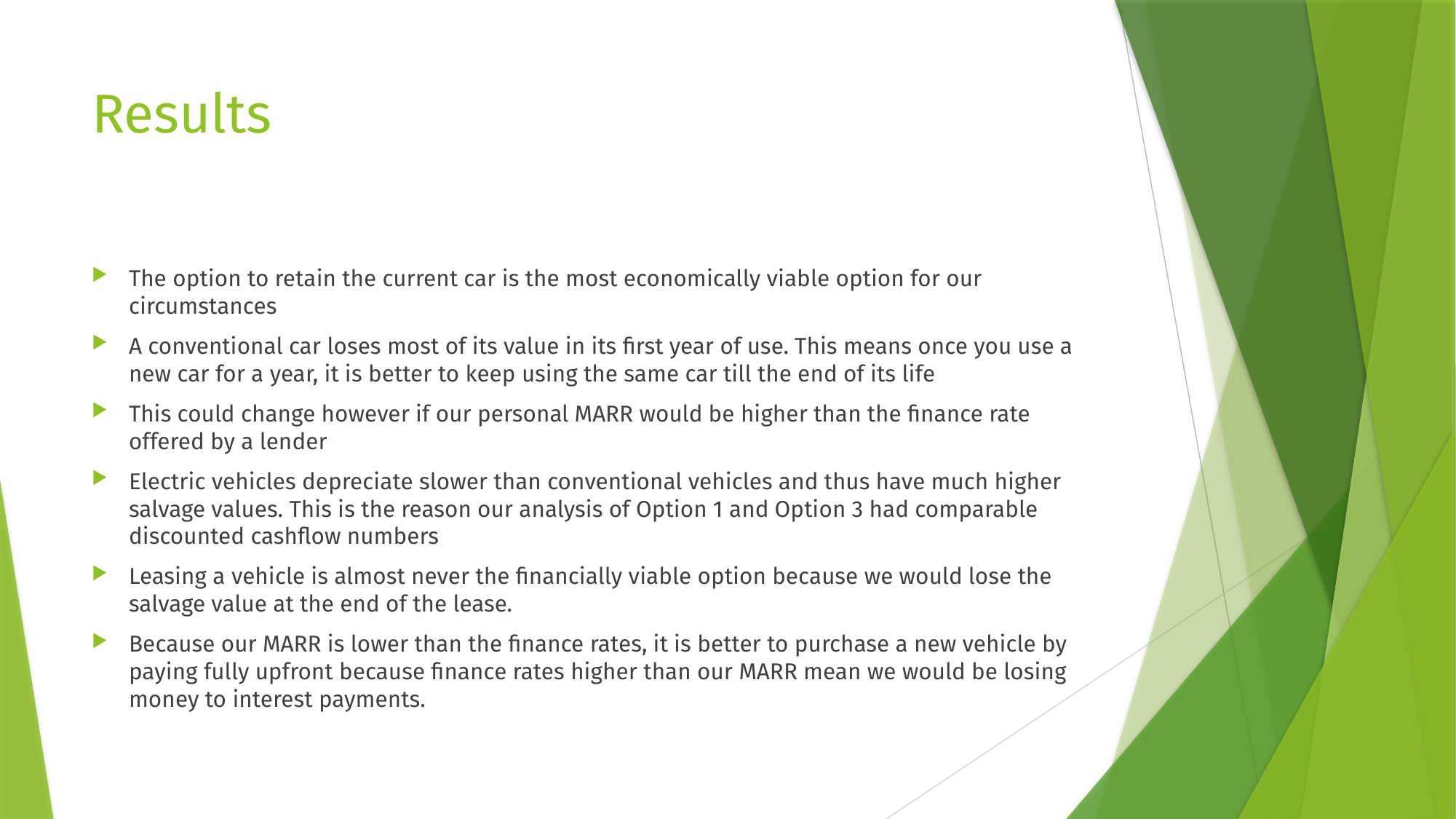

# Results
The option to retain the current car is the most economically viable option for our circumstances
A conventional car loses most of its value in its first year of use. This means once you use a new car for a year, it is better to keep using the same car till the end of its life
This could change however if our personal MARR would be higher than the finance rate offered by a lender
Electric vehicles depreciate slower than conventional vehicles and thus have much higher salvage values. This is the reason our analysis of Option 1 and Option 3 had comparable discounted cashflow numbers
Leasing a vehicle is almost never the financially viable option because we would lose the salvage value at the end of the lease.
Because our MARR is lower than the finance rates, it is better to purchase a new vehicle by paying fully upfront because finance rates higher than our MARR mean we would be losing money to interest payments.